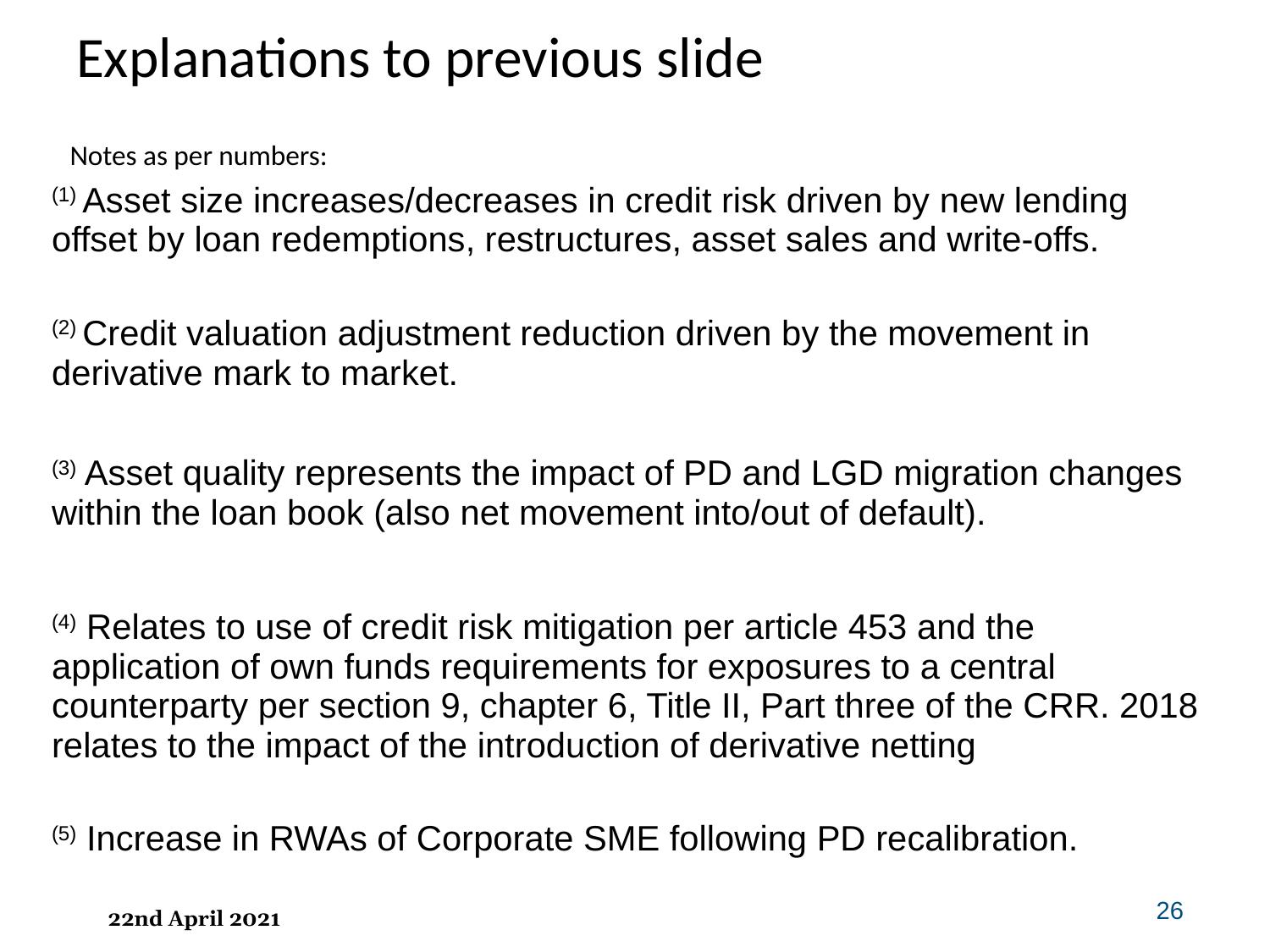

# Explanations to previous slide
Notes as per numbers:
| (1) Asset size increases/decreases in credit risk driven by new lending offset by loan redemptions, restructures, asset sales and write-offs. |
| --- |
| (2) Credit valuation adjustment reduction driven by the movement in derivative mark to market. |
| (3) Asset quality represents the impact of PD and LGD migration changes within the loan book (also net movement into/out of default). |
| (4) Relates to use of credit risk mitigation per article 453 and the application of own funds requirements for exposures to a central counterparty per section 9, chapter 6, Title II, Part three of the CRR. 2018 relates to the impact of the introduction of derivative netting |
| (5) Increase in RWAs of Corporate SME following PD recalibration. |
22nd April 2021
26